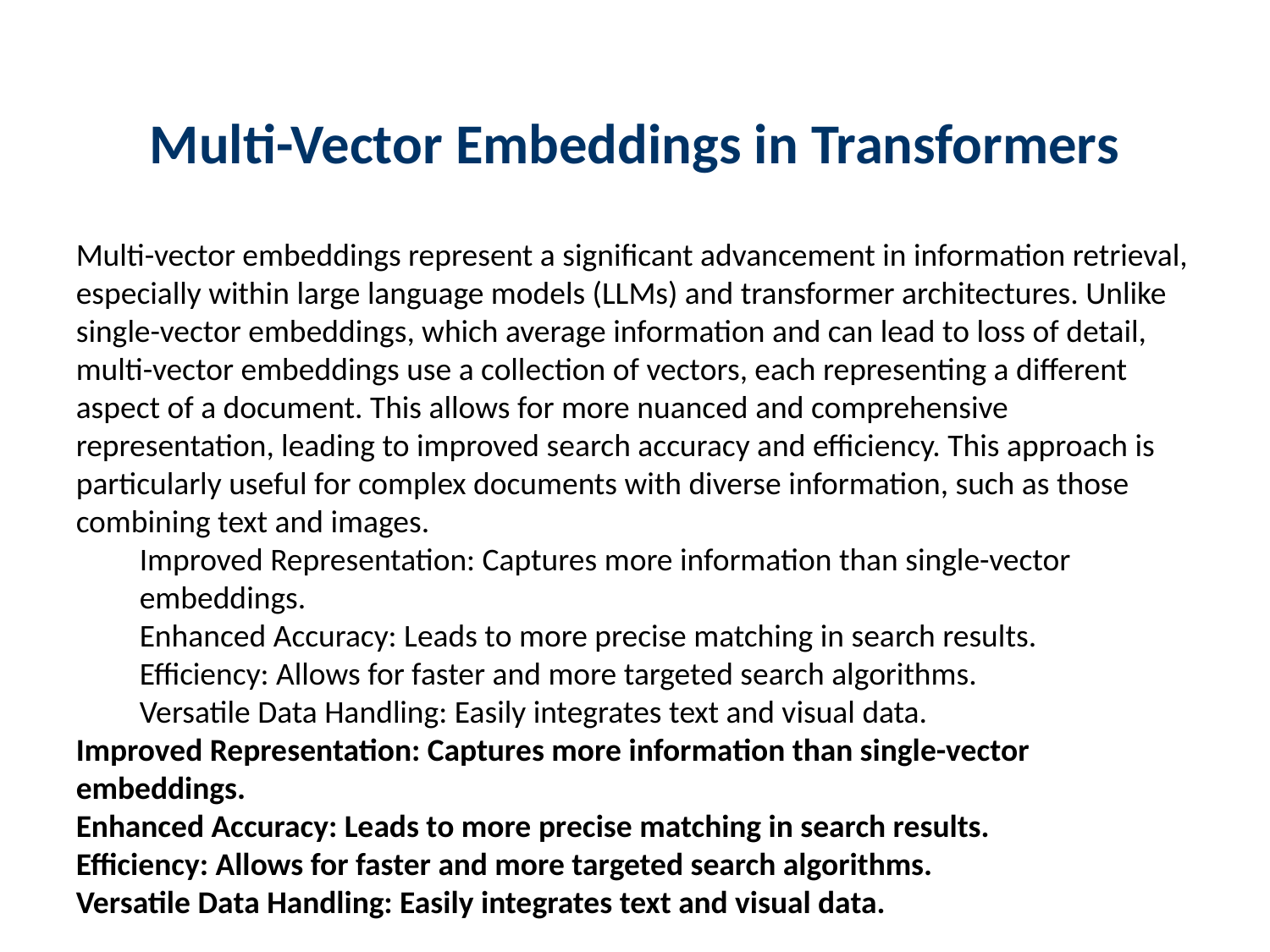

Multi-Vector Embeddings in Transformers

Multi-vector embeddings represent a significant advancement in information retrieval, especially within large language models (LLMs) and transformer architectures. Unlike single-vector embeddings, which average information and can lead to loss of detail, multi-vector embeddings use a collection of vectors, each representing a different aspect of a document. This allows for more nuanced and comprehensive representation, leading to improved search accuracy and efficiency. This approach is particularly useful for complex documents with diverse information, such as those combining text and images.
Improved Representation: Captures more information than single-vector embeddings.
Enhanced Accuracy: Leads to more precise matching in search results.
Efficiency: Allows for faster and more targeted search algorithms.
Versatile Data Handling: Easily integrates text and visual data.
Improved Representation: Captures more information than single-vector embeddings.
Enhanced Accuracy: Leads to more precise matching in search results.
Efficiency: Allows for faster and more targeted search algorithms.
Versatile Data Handling: Easily integrates text and visual data.